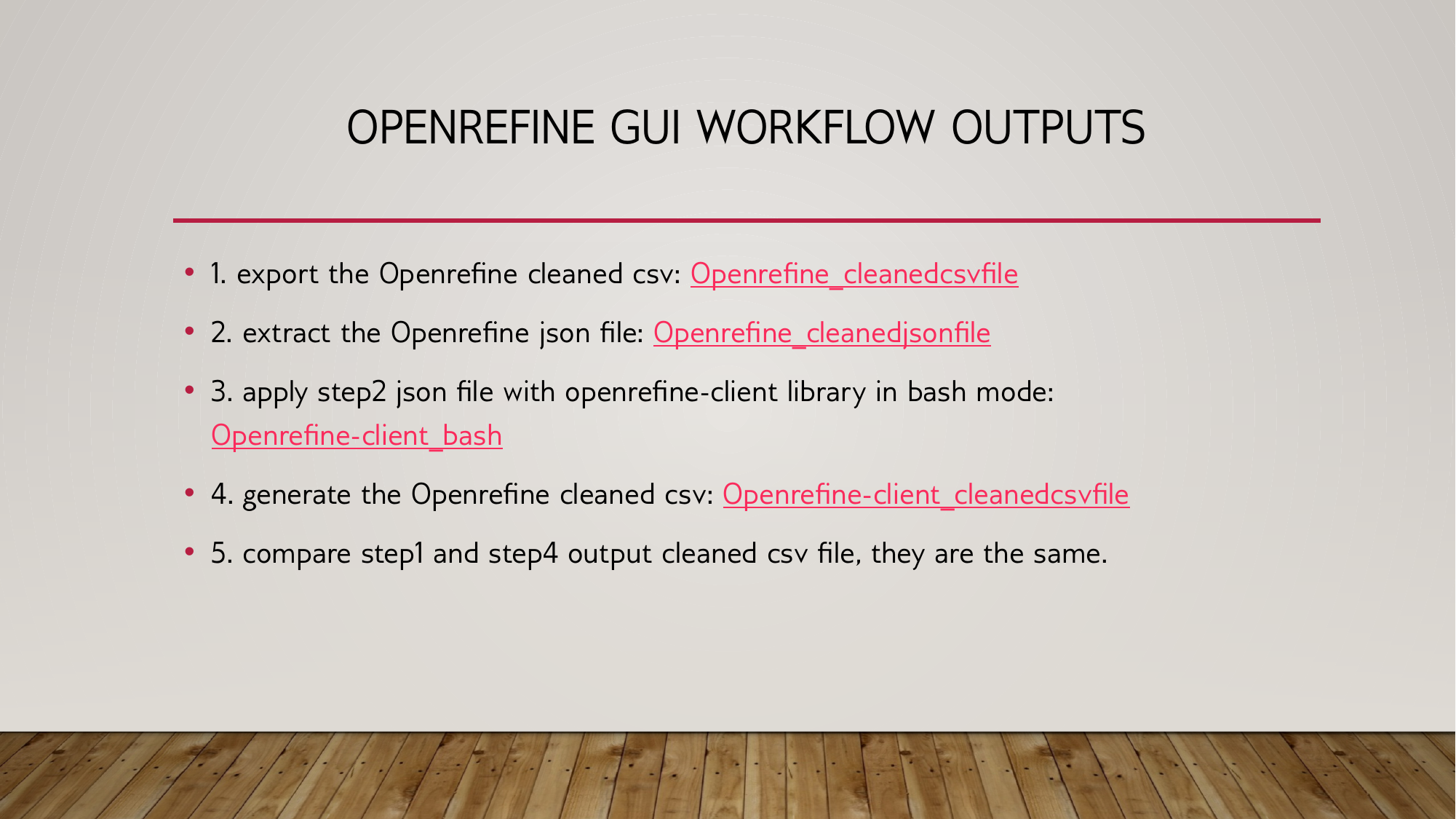

# Openrefine Gui workflow outputs
1. export the Openrefine cleaned csv: Openrefine_cleanedcsvfile
2. extract the Openrefine json file: Openrefine_cleanedjsonfile
3. apply step2 json file with openrefine-client library in bash mode: Openrefine-client_bash
4. generate the Openrefine cleaned csv: Openrefine-client_cleanedcsvfile
5. compare step1 and step4 output cleaned csv file, they are the same.